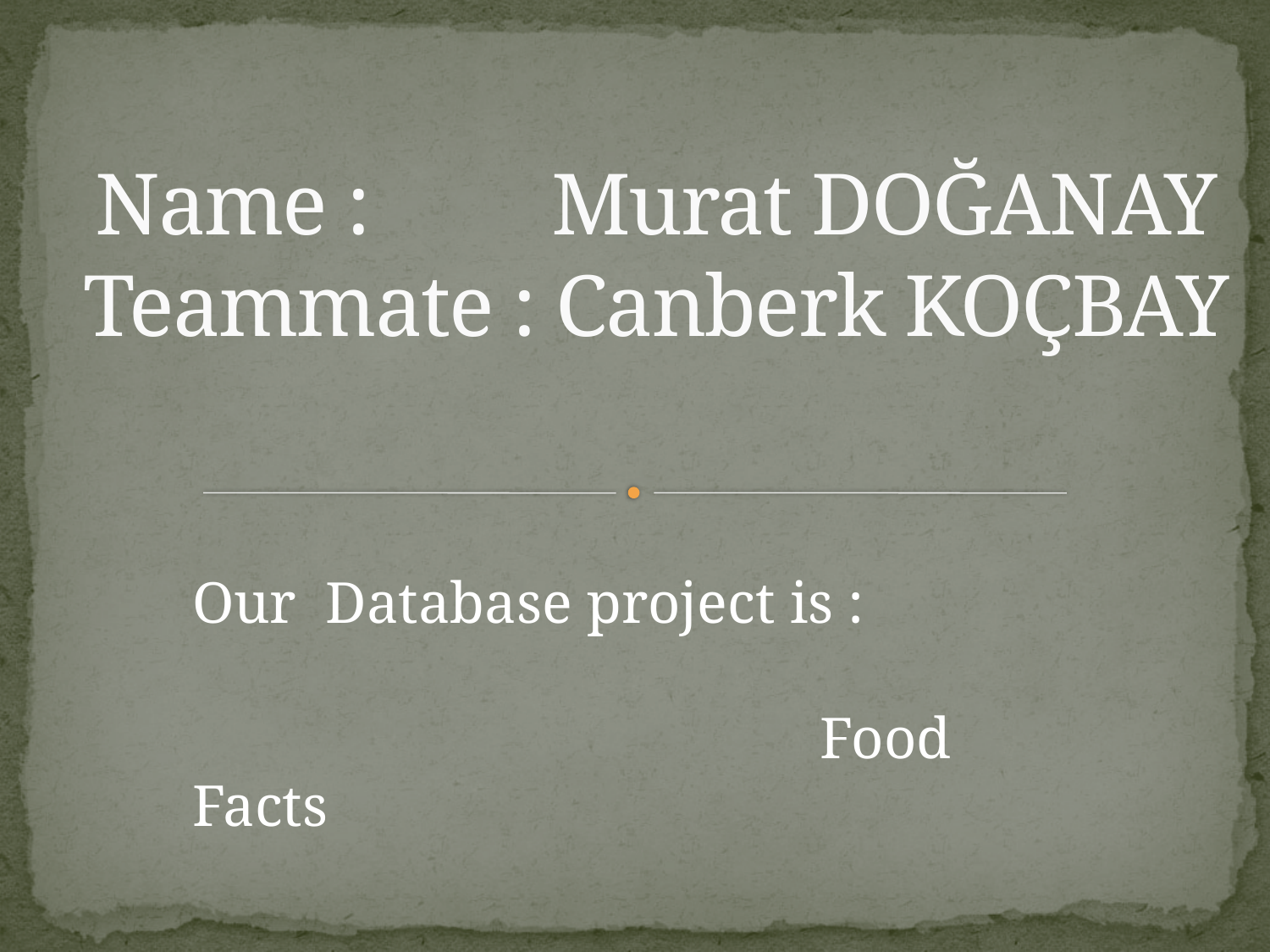

# Name :         Murat DOĞANAY Teammate : Canberk KOÇBAY
Our  Database project is :

                                           Food Facts